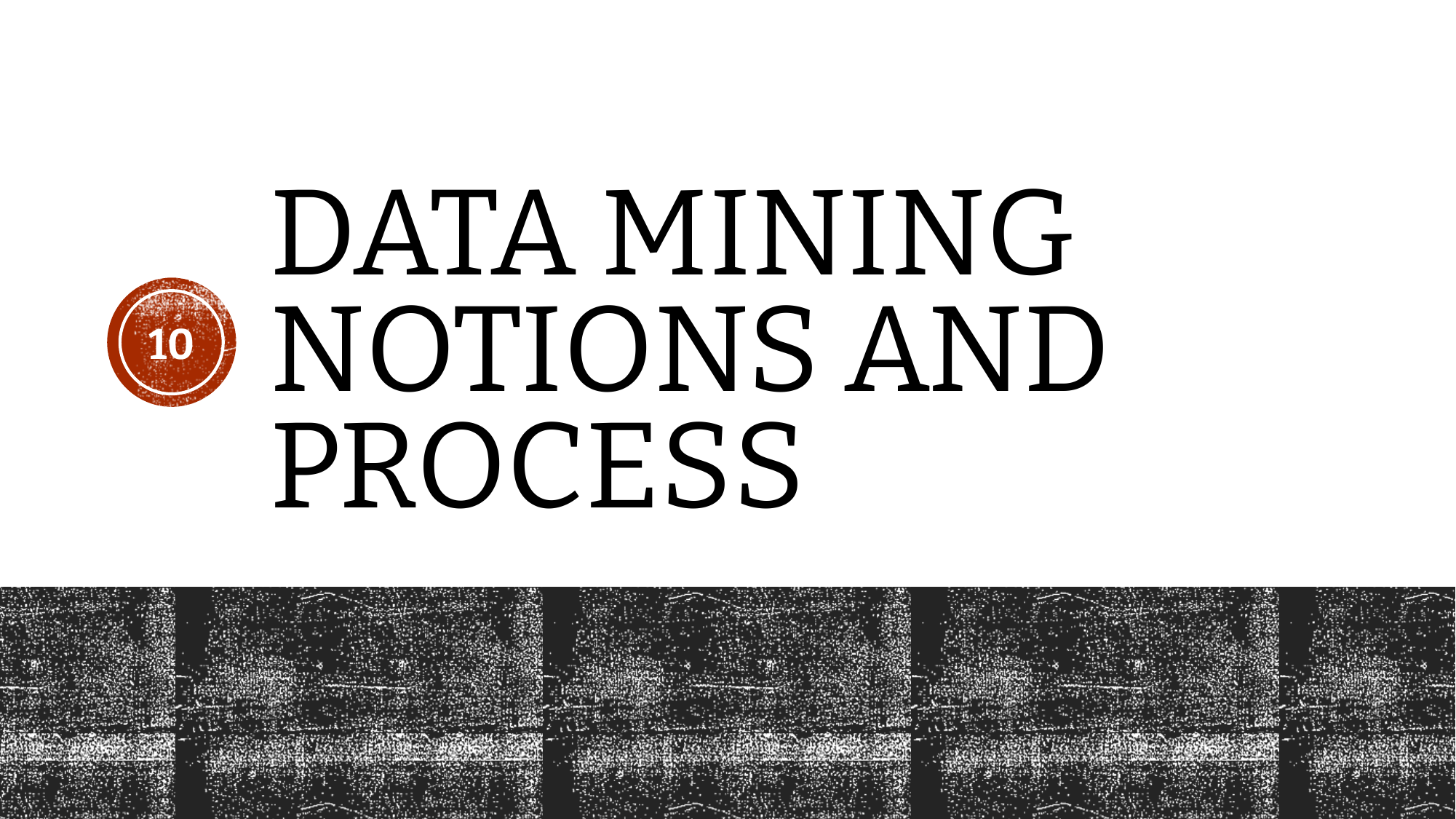

# Data mining notions and process
10